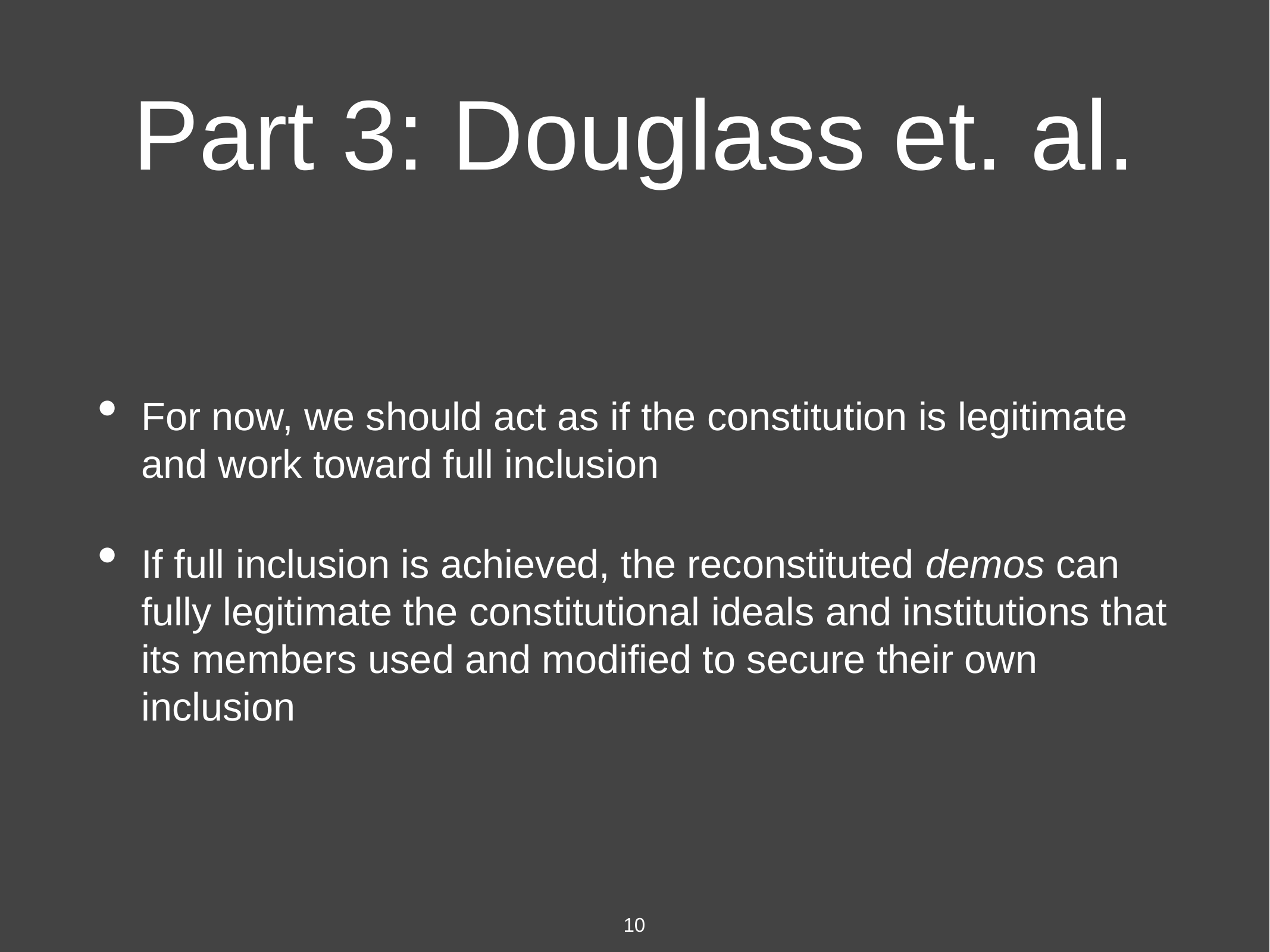

# Part 3: Douglass et. al.
For now, we should act as if the constitution is legitimate and work toward full inclusion
If full inclusion is achieved, the reconstituted demos can fully legitimate the constitutional ideals and institutions that its members used and modified to secure their own inclusion
10